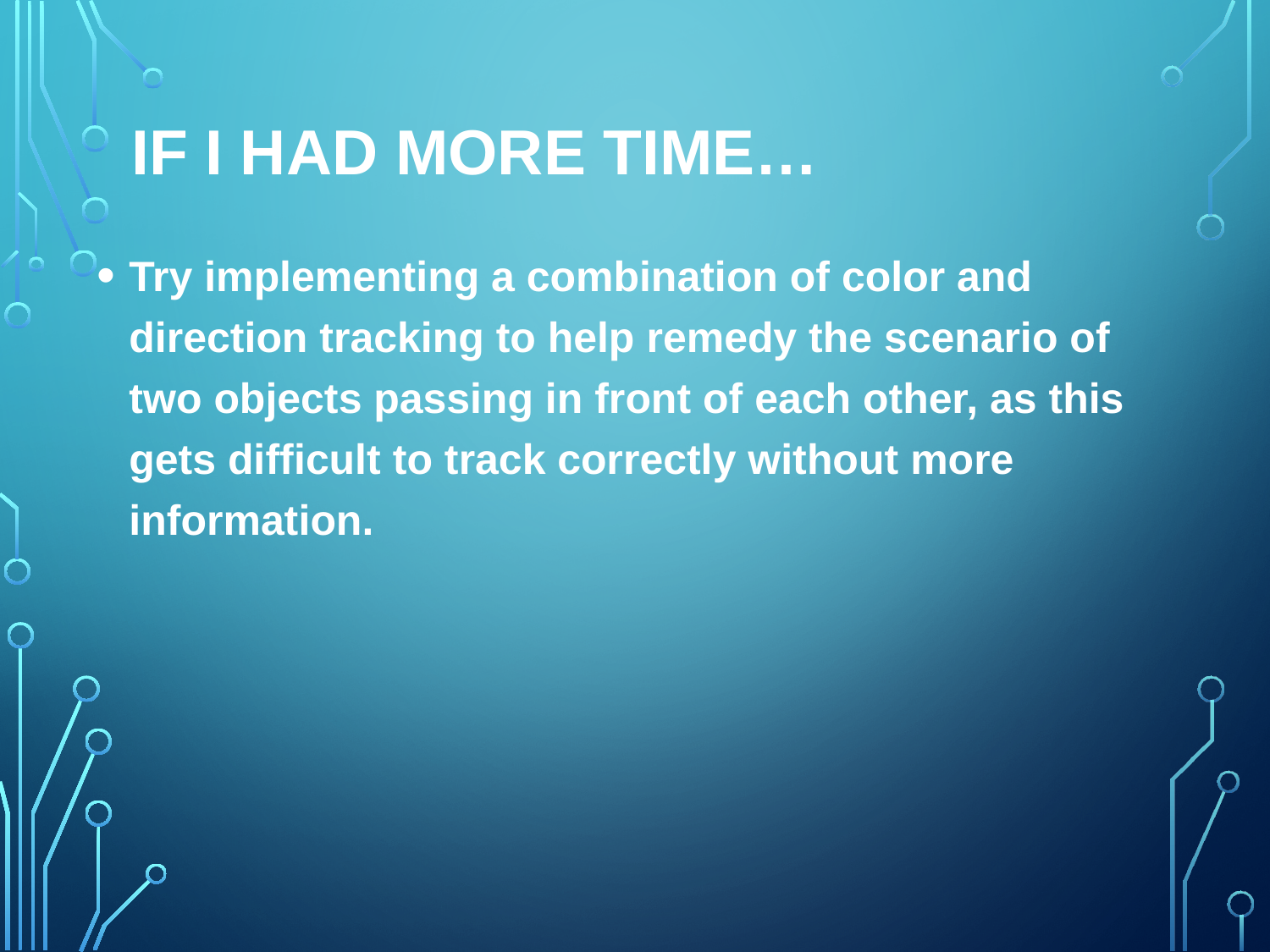

# If I Had More Time…
Try implementing a combination of color and direction tracking to help remedy the scenario of two objects passing in front of each other, as this gets difficult to track correctly without more information.